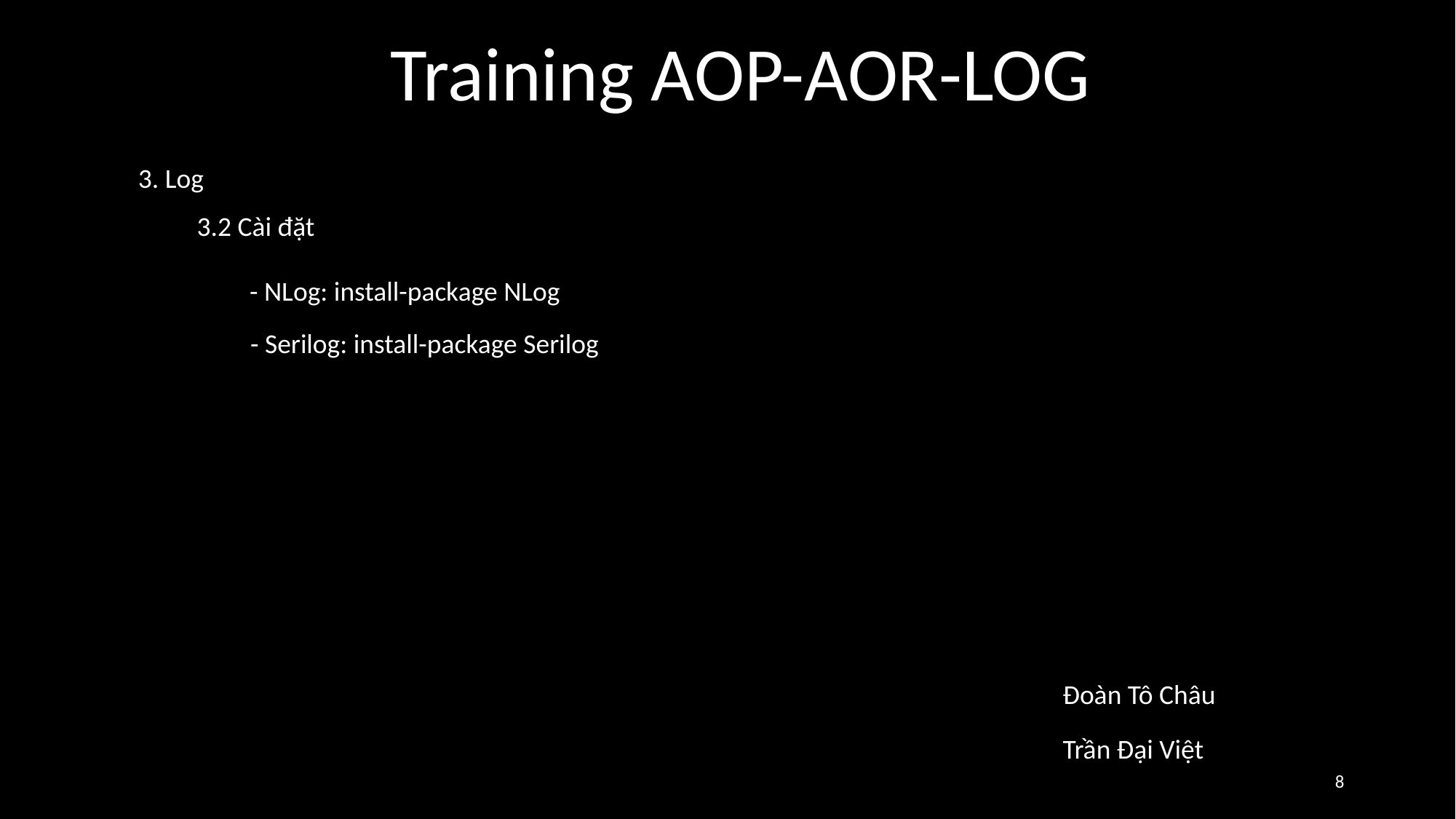

Training AOP-AOR-LOG
3. Log
3.2 Cài đặt
- NLog: install-package NLog
- Serilog: install-package Serilog
Đoàn Tô Châu
Trần Đại Việt
8